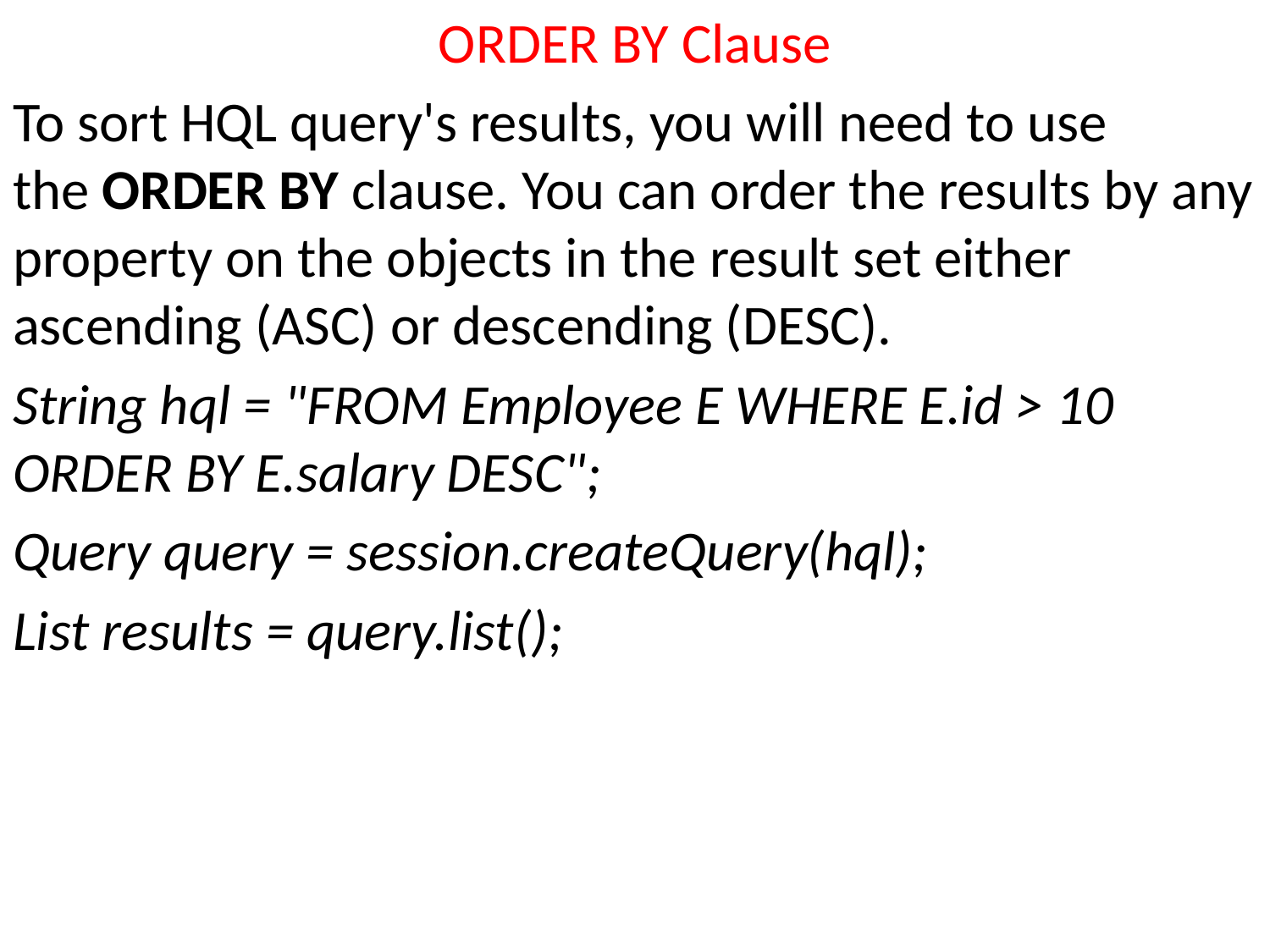

ORDER BY Clause
To sort HQL query's results, you will need to use the ORDER BY clause. You can order the results by any property on the objects in the result set either ascending (ASC) or descending (DESC).
String hql = "FROM Employee E WHERE E.id > 10 ORDER BY E.salary DESC";
Query query = session.createQuery(hql);
List results = query.list();